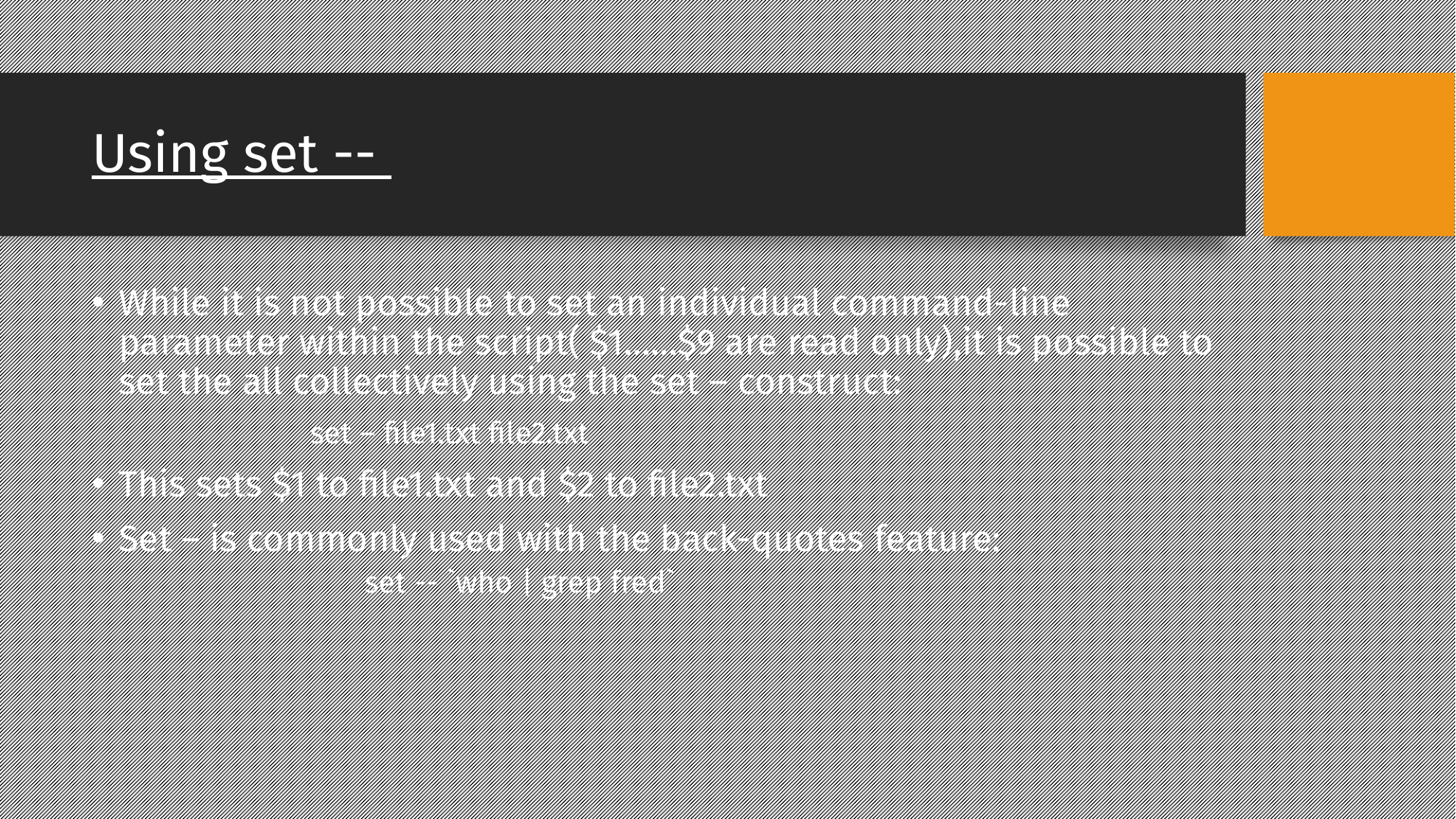

Using set --
While it is not possible to set an individual command-line parameter within the script( $1……$9 are read only),it is possible to set the all collectively using the set – construct:
		set – file1.txt file2.txt
This sets $1 to file1.txt and $2 to file2.txt
Set – is commonly used with the back-quotes feature:
		set -- `who | grep fred`